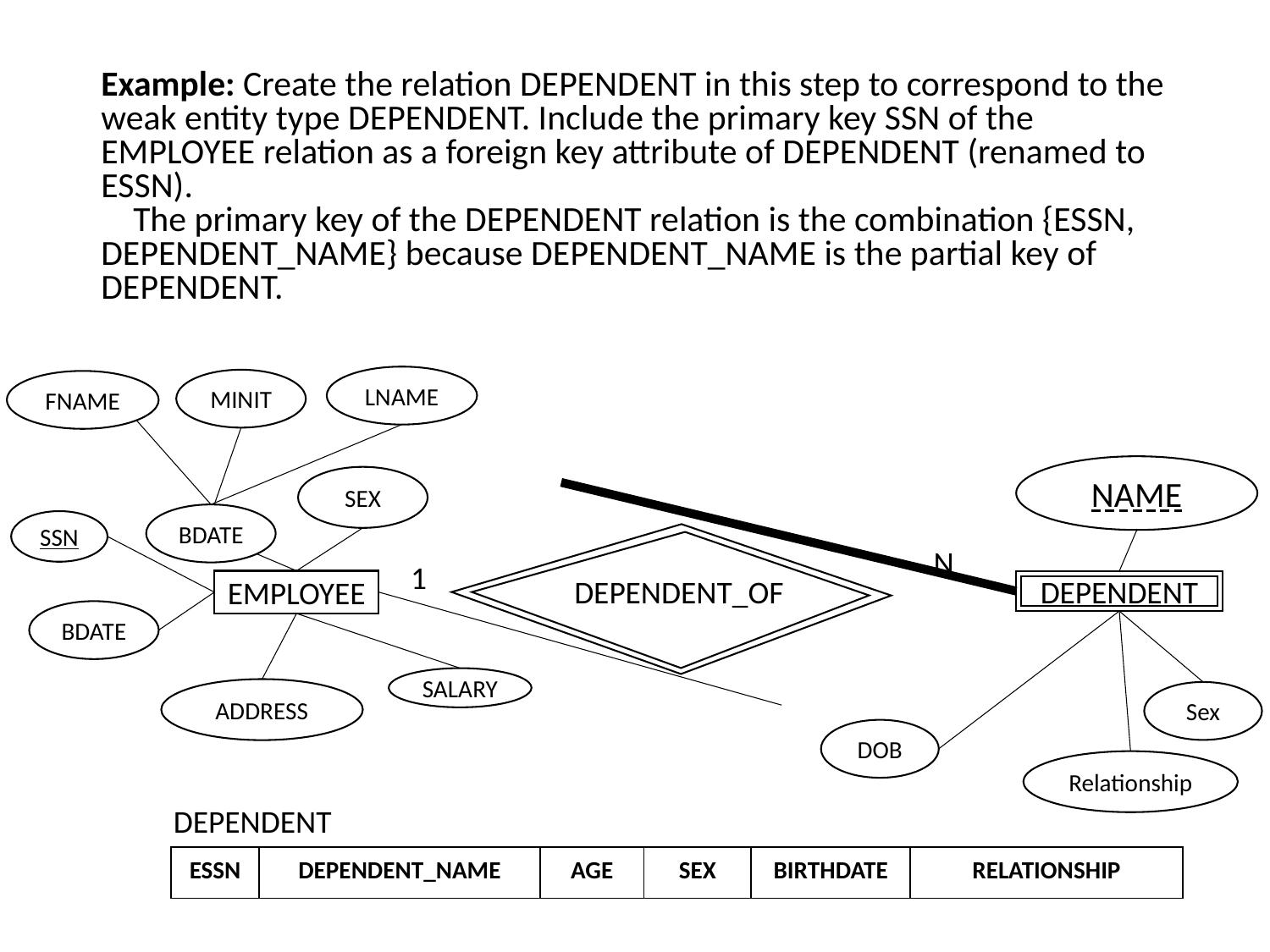

Example: Create the relation DEPENDENT in this step to correspond to the weak entity type DEPENDENT. Include the primary key SSN of the EMPLOYEE relation as a foreign key attribute of DEPENDENT (renamed to ESSN).
    The primary key of the DEPENDENT relation is the combination {ESSN, DEPENDENT_NAME} because DEPENDENT_NAME is the partial key of DEPENDENT.
LNAME
MINIT
FNAME
SEX
BDATE
SSN
EMPLOYEE
BDATE

SALARY
ADDRESS

NAME
N
1
DEPENDENT_OF
DEPENDENT
Sex
DOB
Relationship
DEPENDENT
| ESSN | DEPENDENT\_NAME | AGE | SEX | BIRTHDATE | RELATIONSHIP |
| --- | --- | --- | --- | --- | --- |